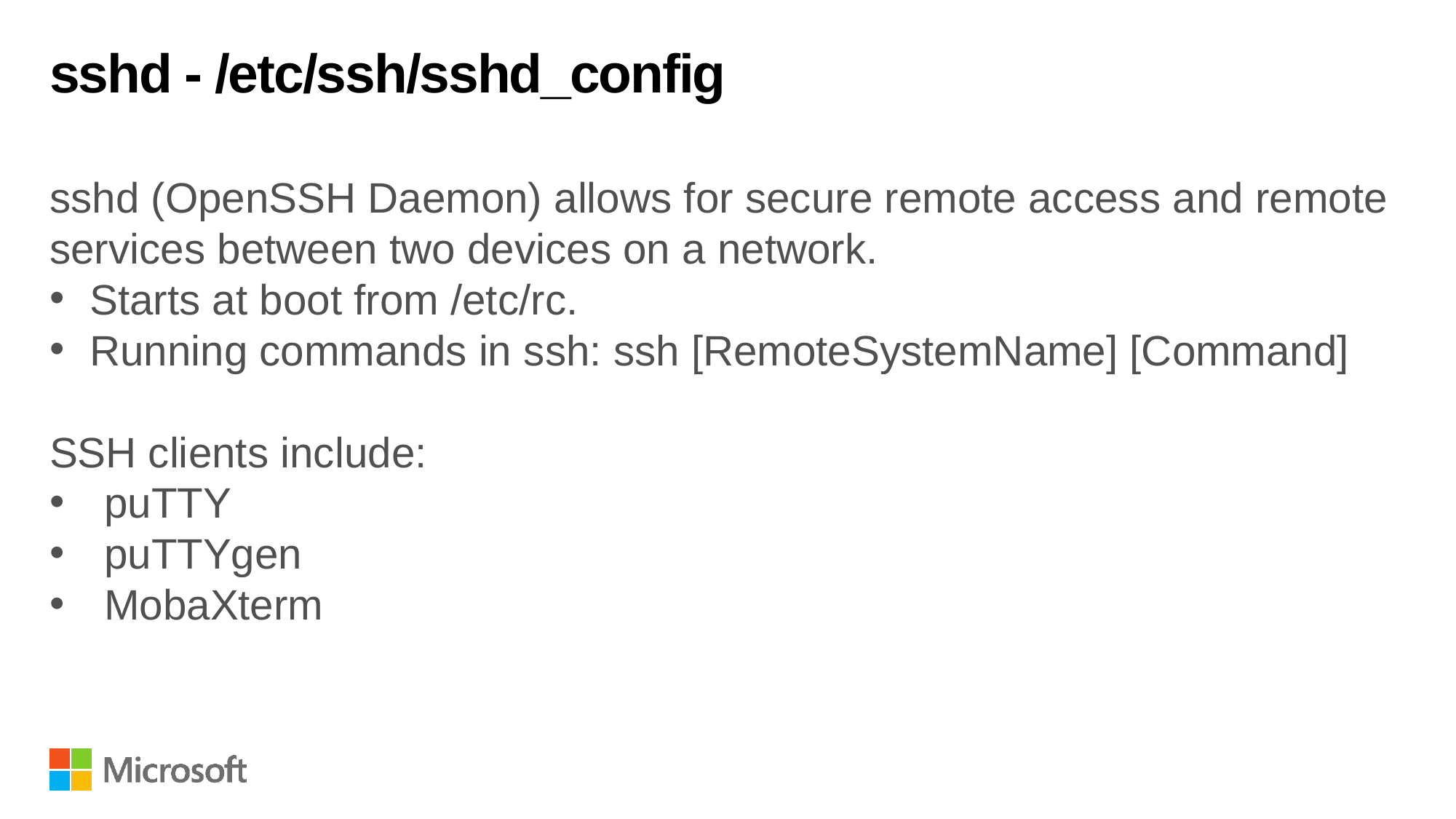

# sshd - /etc/ssh/sshd_config
sshd (OpenSSH Daemon) allows for secure remote access and remote services between two devices on a network.
Starts at boot from /etc/rc.
Running commands in ssh: ssh [RemoteSystemName] [Command]

SSH clients include:
puTTY
puTTYgen
MobaXterm